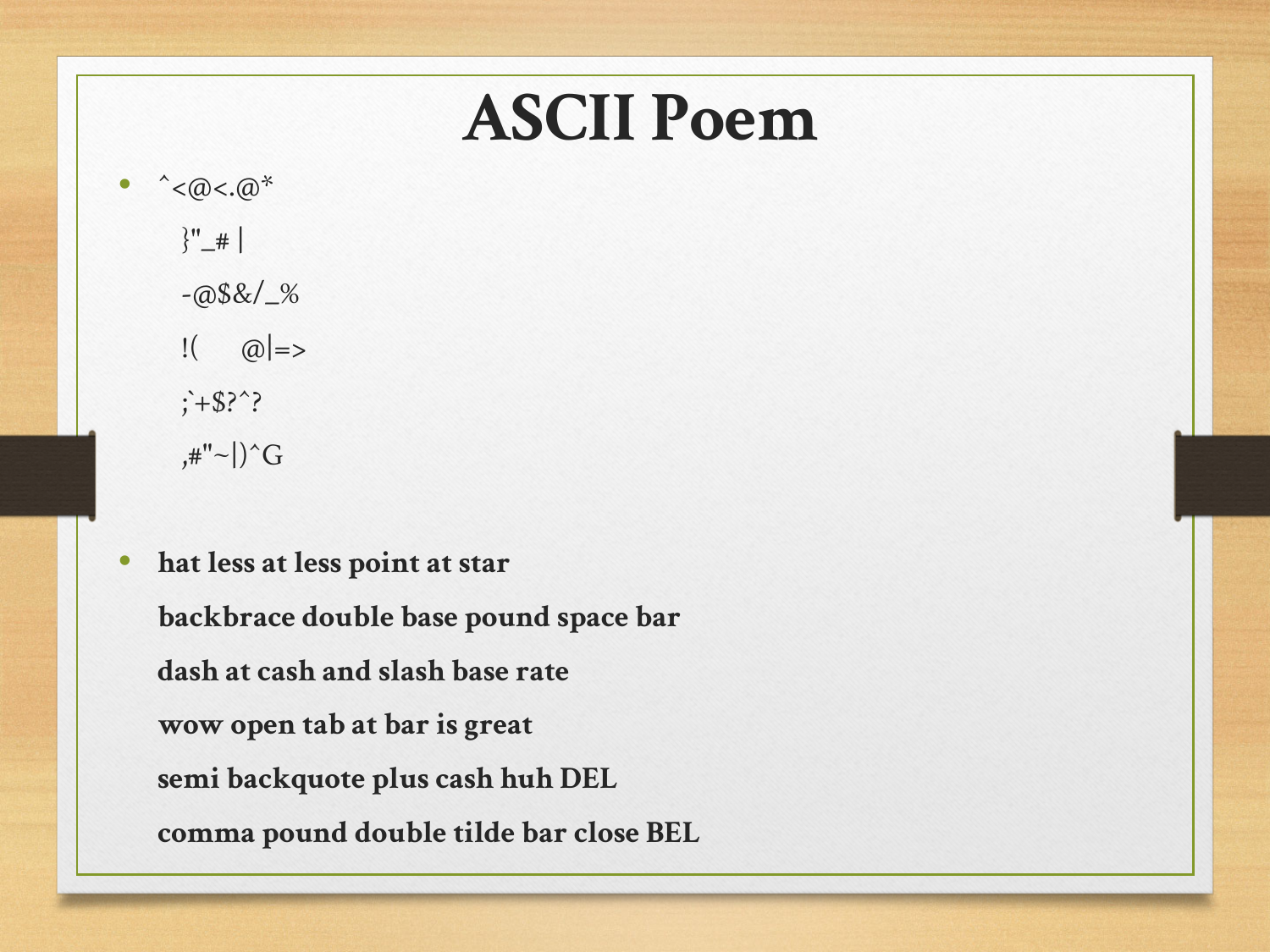

ASCII Poem
^<@<.@*
}"_# |
-@$&/_%
!(      @|=>
;`+$?^?
,#"~|)^G

hat less at less point at star
	backbrace double base pound space bar
	dash at cash and slash base rate
	wow open tab at bar is great
	semi backquote plus cash huh DEL
	comma pound double tilde bar close BEL